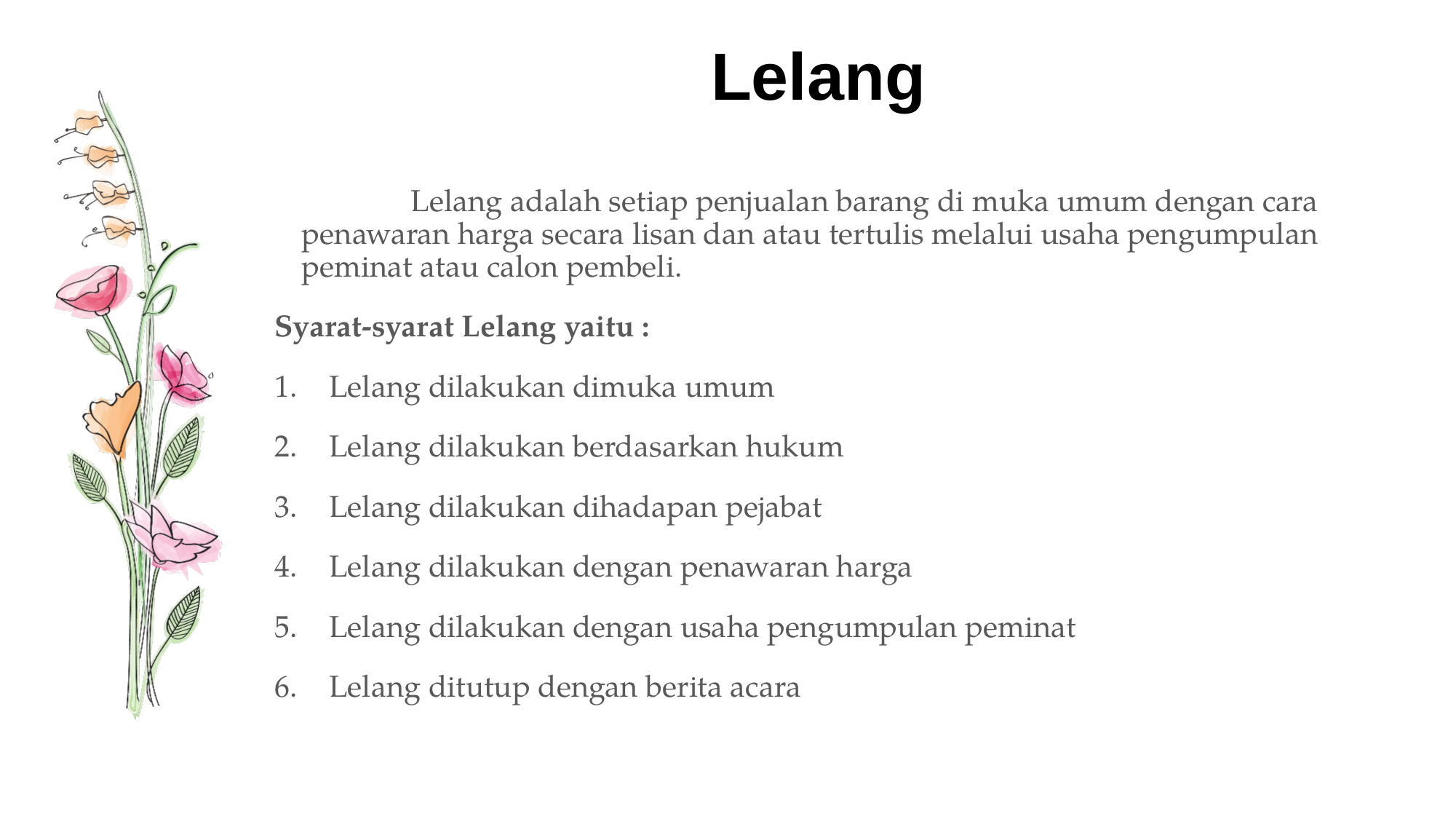

# Lelang

		Lelang adalah setiap penjualan barang di muka umum dengan cara penawaran harga secara lisan dan atau tertulis melalui usaha pengumpulan peminat atau calon pembeli.
Syarat-syarat Lelang yaitu :
Lelang dilakukan dimuka umum
Lelang dilakukan berdasarkan hukum
Lelang dilakukan dihadapan pejabat
Lelang dilakukan dengan penawaran harga
Lelang dilakukan dengan usaha pengumpulan peminat
Lelang ditutup dengan berita acara